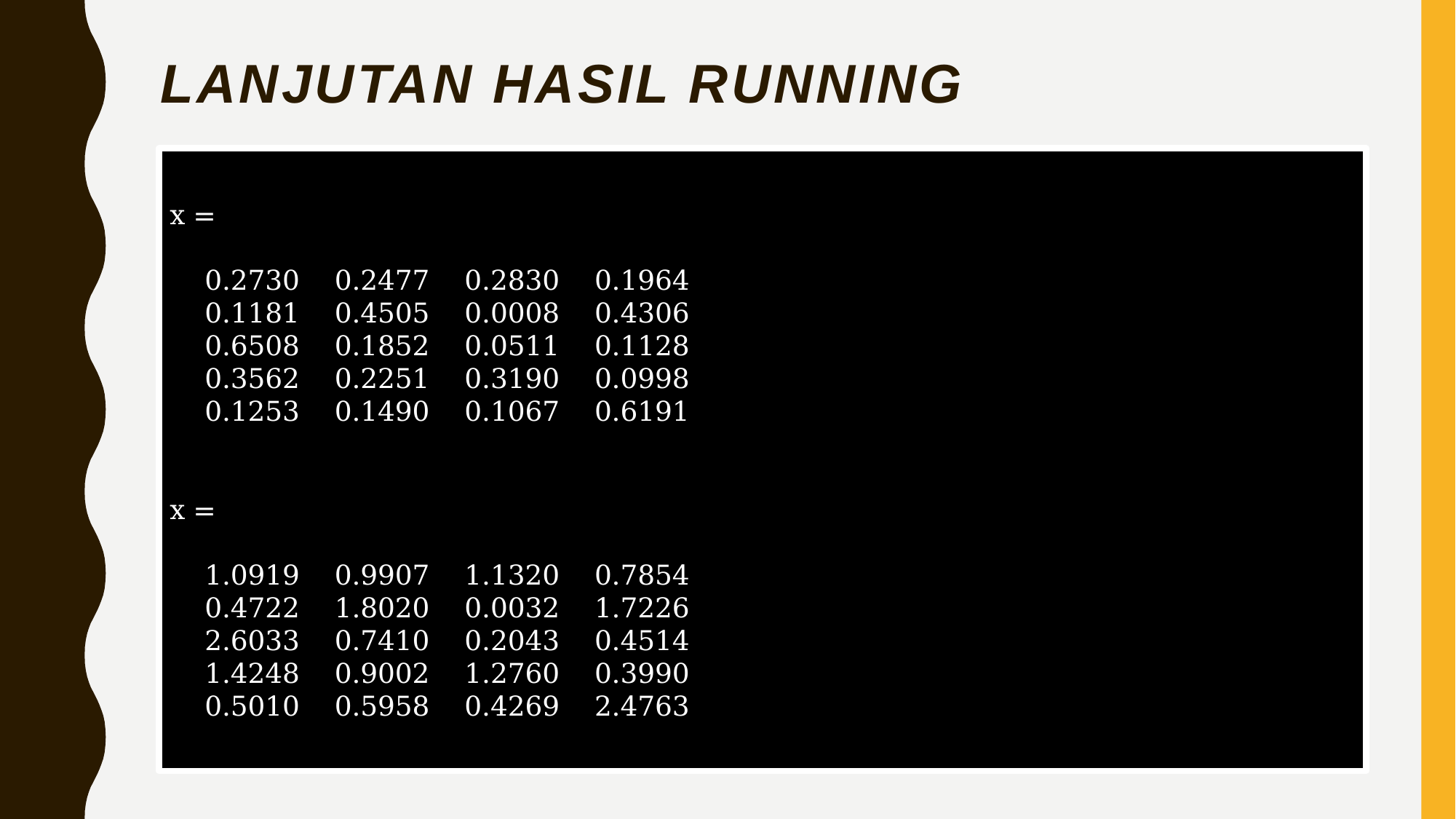

# LANJUTAN HASIL RUNNING

x =

    0.2730    0.2477    0.2830    0.1964
    0.1181    0.4505    0.0008    0.4306
    0.6508    0.1852    0.0511    0.1128
    0.3562    0.2251    0.3190    0.0998
    0.1253    0.1490    0.1067    0.6191

x =

    1.0919    0.9907    1.1320    0.7854
    0.4722    1.8020    0.0032    1.7226
    2.6033    0.7410    0.2043    0.4514
    1.4248    0.9002    1.2760    0.3990
    0.5010    0.5958    0.4269    2.4763